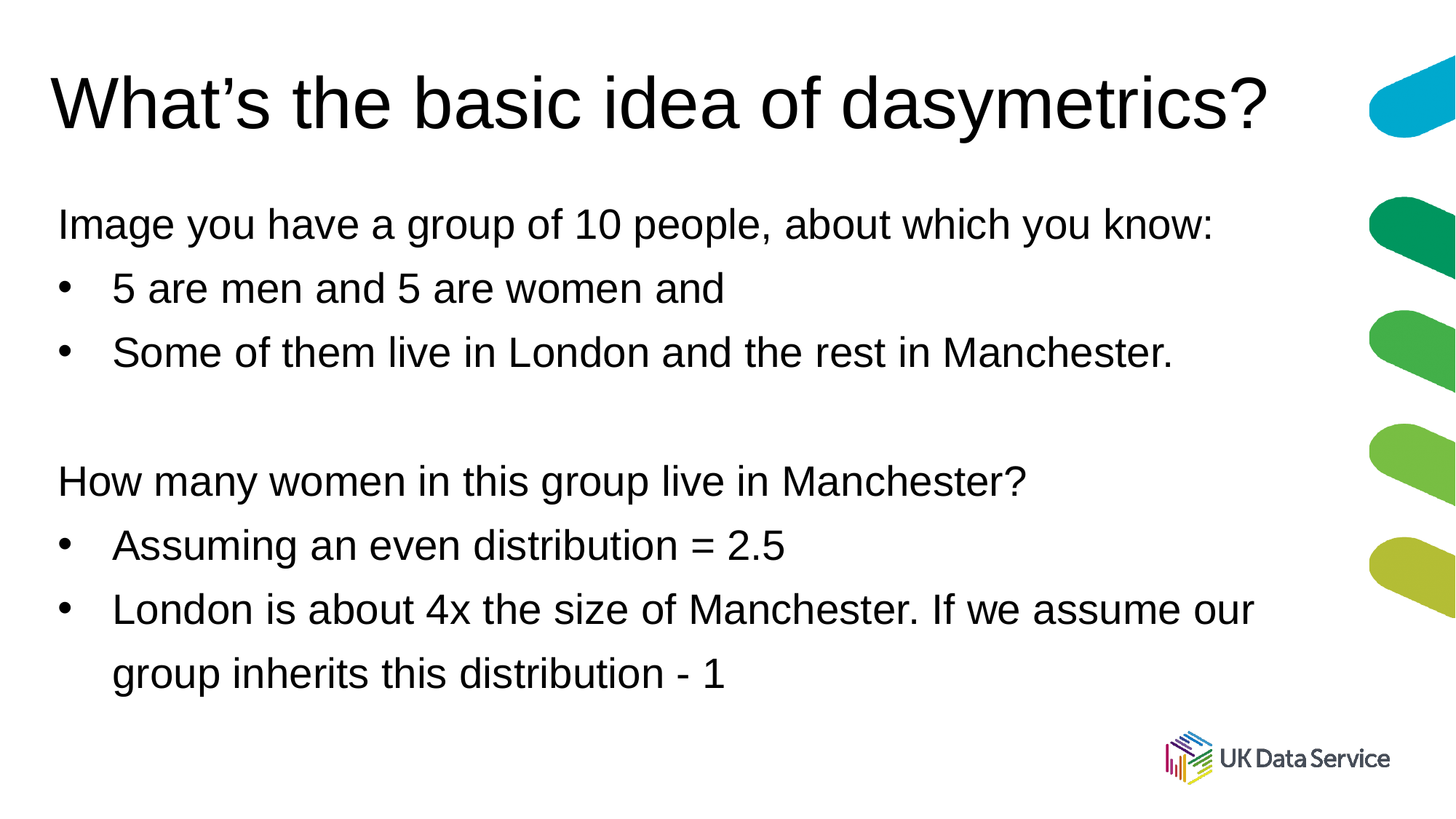

# What’s the basic idea of dasymetrics?
Image you have a group of 10 people, about which you know:
5 are men and 5 are women and
Some of them live in London and the rest in Manchester.

How many women in this group live in Manchester?
Assuming an even distribution = 2.5
London is about 4x the size of Manchester. If we assume our group inherits this distribution - 1